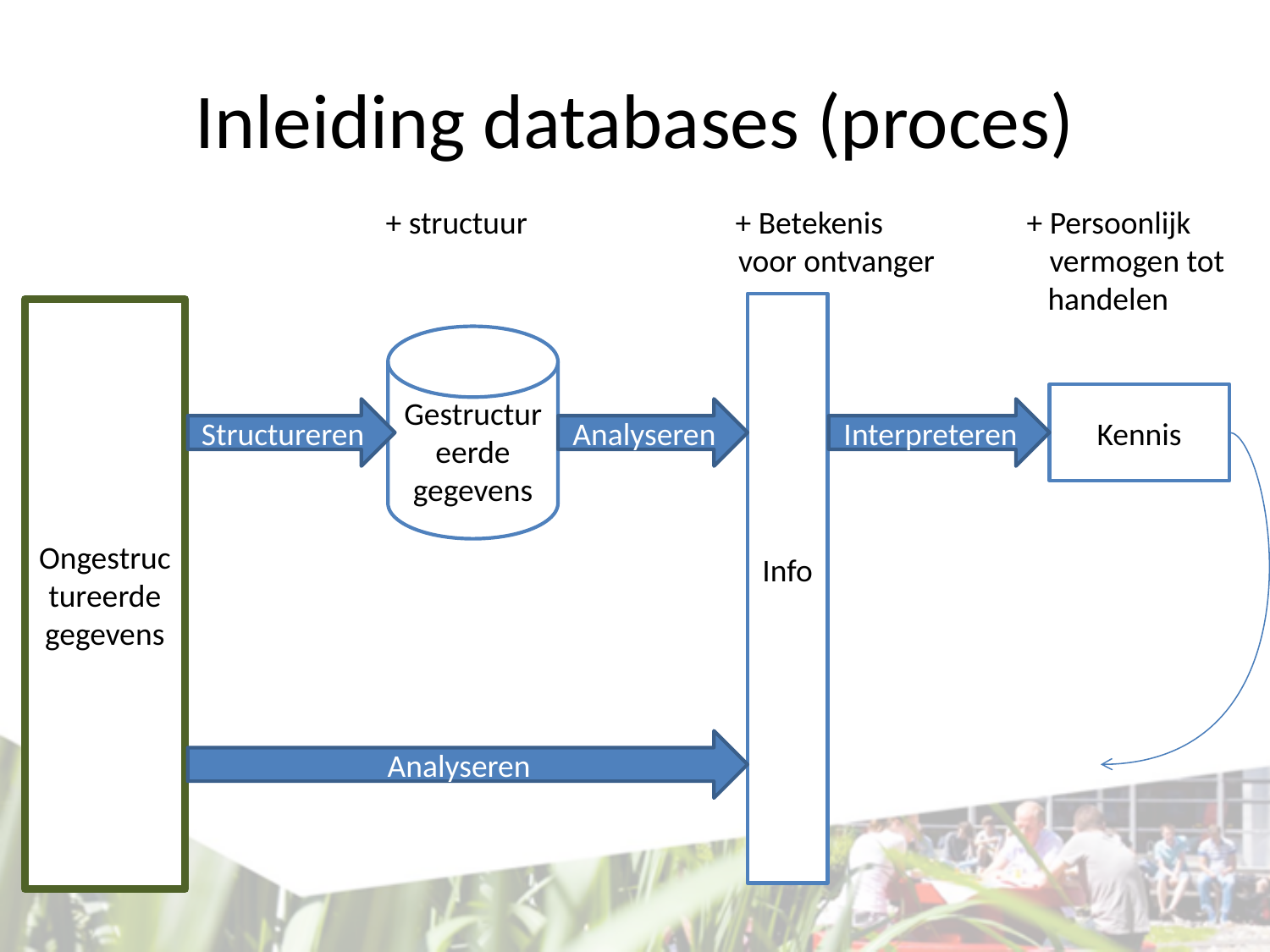

# Inleiding databases (proces)
                                               + structuur                             + Betekenis                    + Persoonlijk
                                                                                                voor ontvanger                vermogen tot
                                                                                                                                           handelen
Info

Ongestructureerde
gegevens
Gestructureerde
gegevens
Kennis
Structureren
Analyseren
Interpreteren
Analyseren